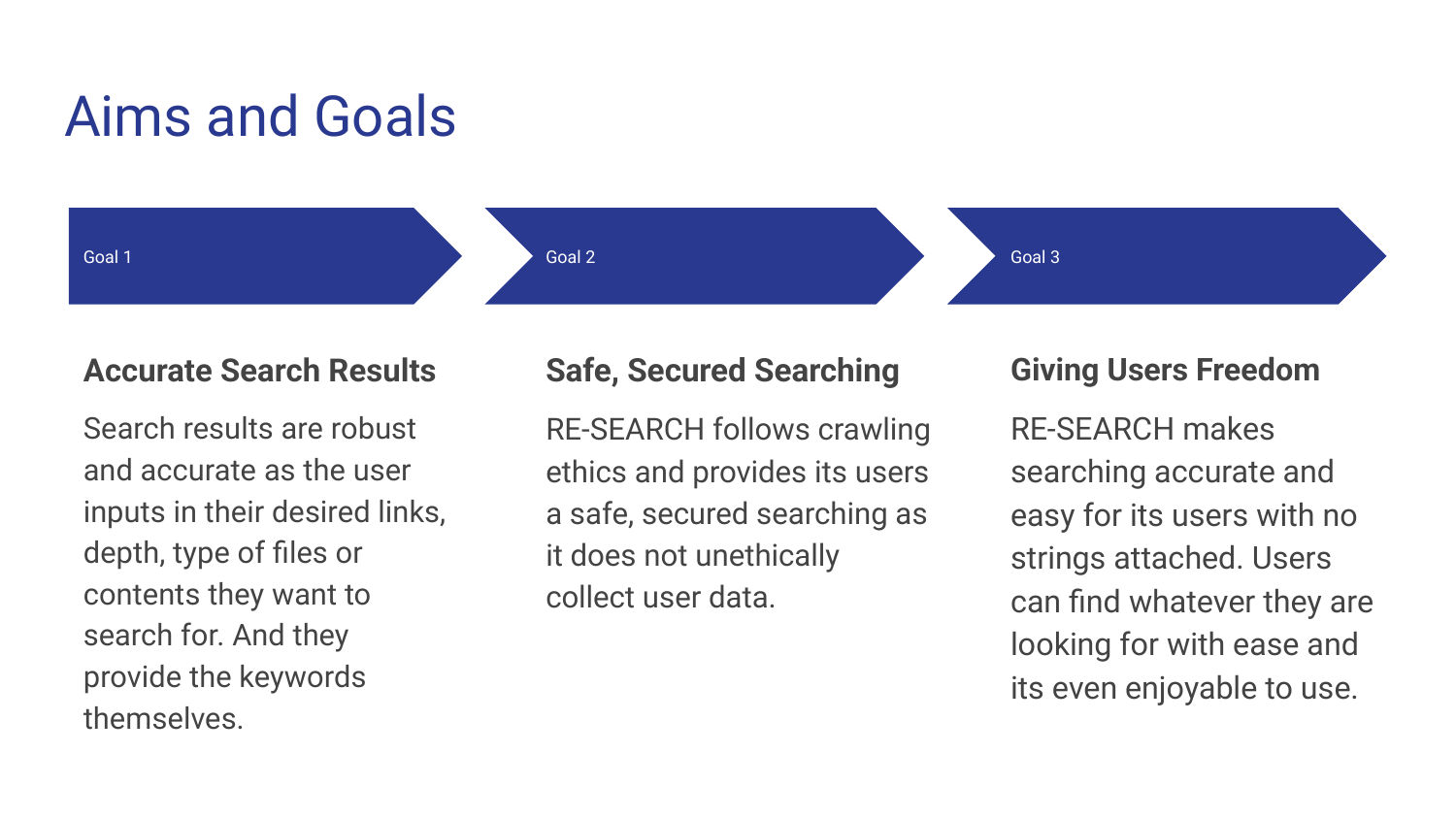

# Aims and Goals

Goal 1
Goal 2
Goal 3
Accurate Search Results
Search results are robust and accurate as the user inputs in their desired links, depth, type of files or contents they want to search for. And they provide the keywords themselves.
Safe, Secured Searching
RE-SEARCH follows crawling ethics and provides its users a safe, secured searching as it does not unethically collect user data.
Giving Users Freedom
RE-SEARCH makes searching accurate and easy for its users with no strings attached. Users can find whatever they are looking for with ease and its even enjoyable to use.